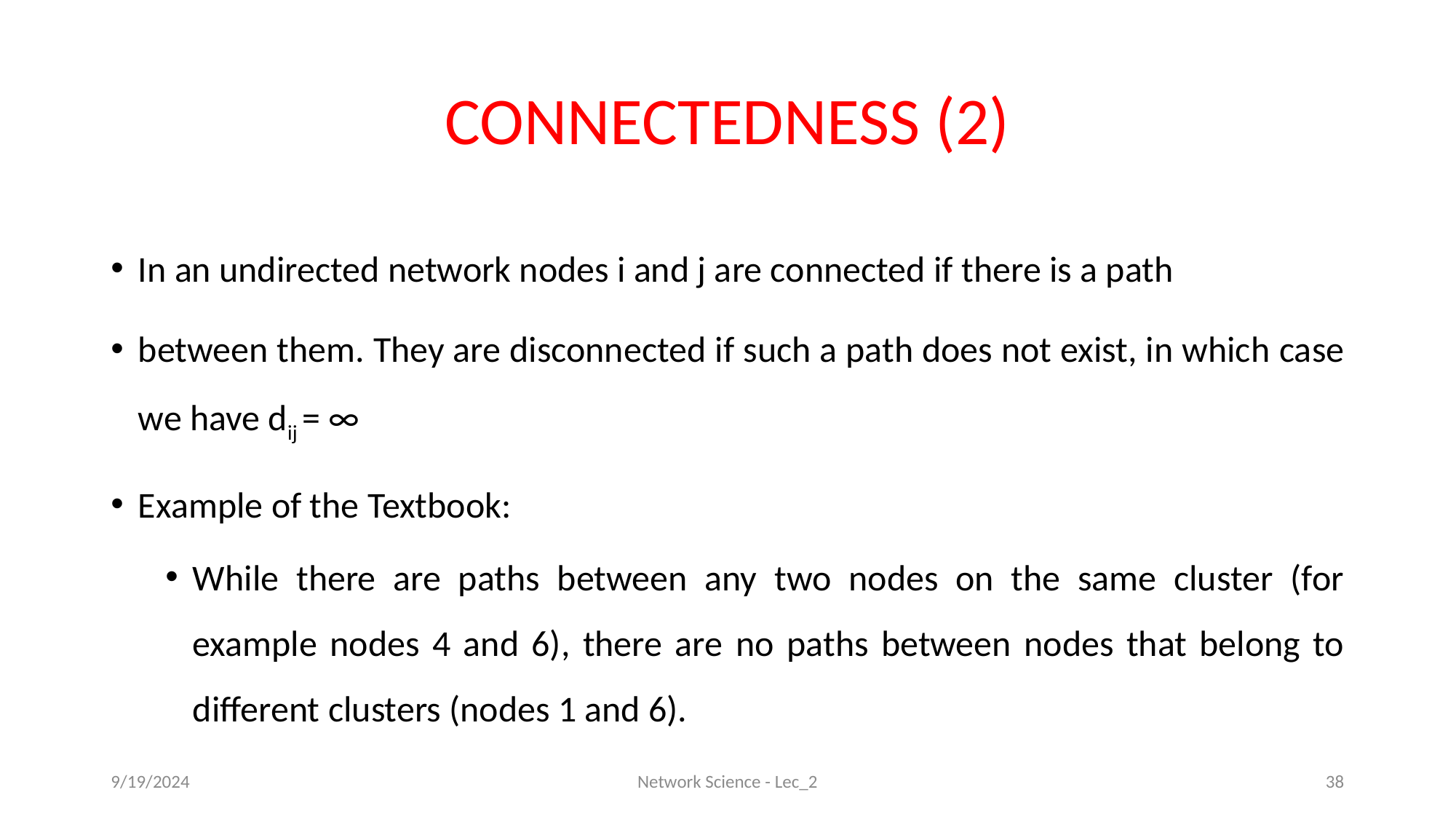

# CONNECTEDNESS (2)
In an undirected network nodes i and j are connected if there is a path
between them. They are disconnected if such a path does not exist, in which case we have dij = ∞
Example of the Textbook:
While there are paths between any two nodes on the same cluster (for example nodes 4 and 6), there are no paths between nodes that belong to different clusters (nodes 1 and 6).
9/19/2024
Network Science - Lec_2
38